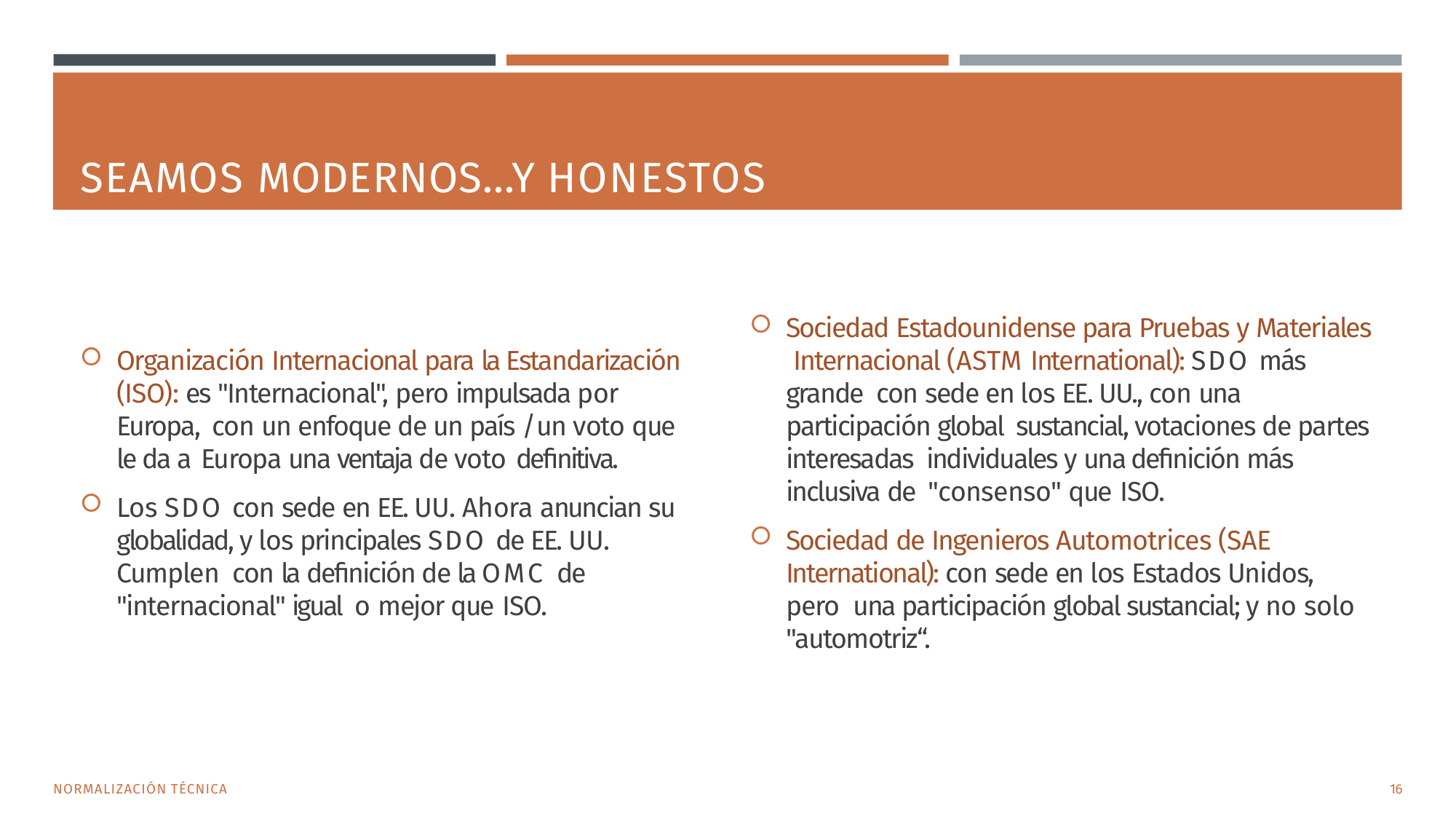

# SEAMOS MODERNOS...Y HONESTOS
Sociedad Estadounidense para Pruebas y Materiales  Internacional (ASTM International): SDO más grande  con sede en los EE. UU., con una participación global  sustancial, votaciones de partes interesadas  individuales y una definición más inclusiva de  "consenso" que ISO.
Sociedad de Ingenieros Automotrices (SAE  International): con sede en los Estados Unidos, pero  una participación global sustancial; y no solo
"automotriz“.
Organización Internacional para la Estandarización  (ISO): es "Internacional", pero impulsada por Europa,  con un enfoque de un país / un voto que le da a  Europa una ventaja de voto definitiva.
Los SDO con sede en EE. UU. Ahora anuncian su  globalidad, y los principales SDO de EE. UU. Cumplen  con la definición de la OMC de "internacional" igual  o mejor que ISO.
NORMALIZACIÓN TÉCNICA
16